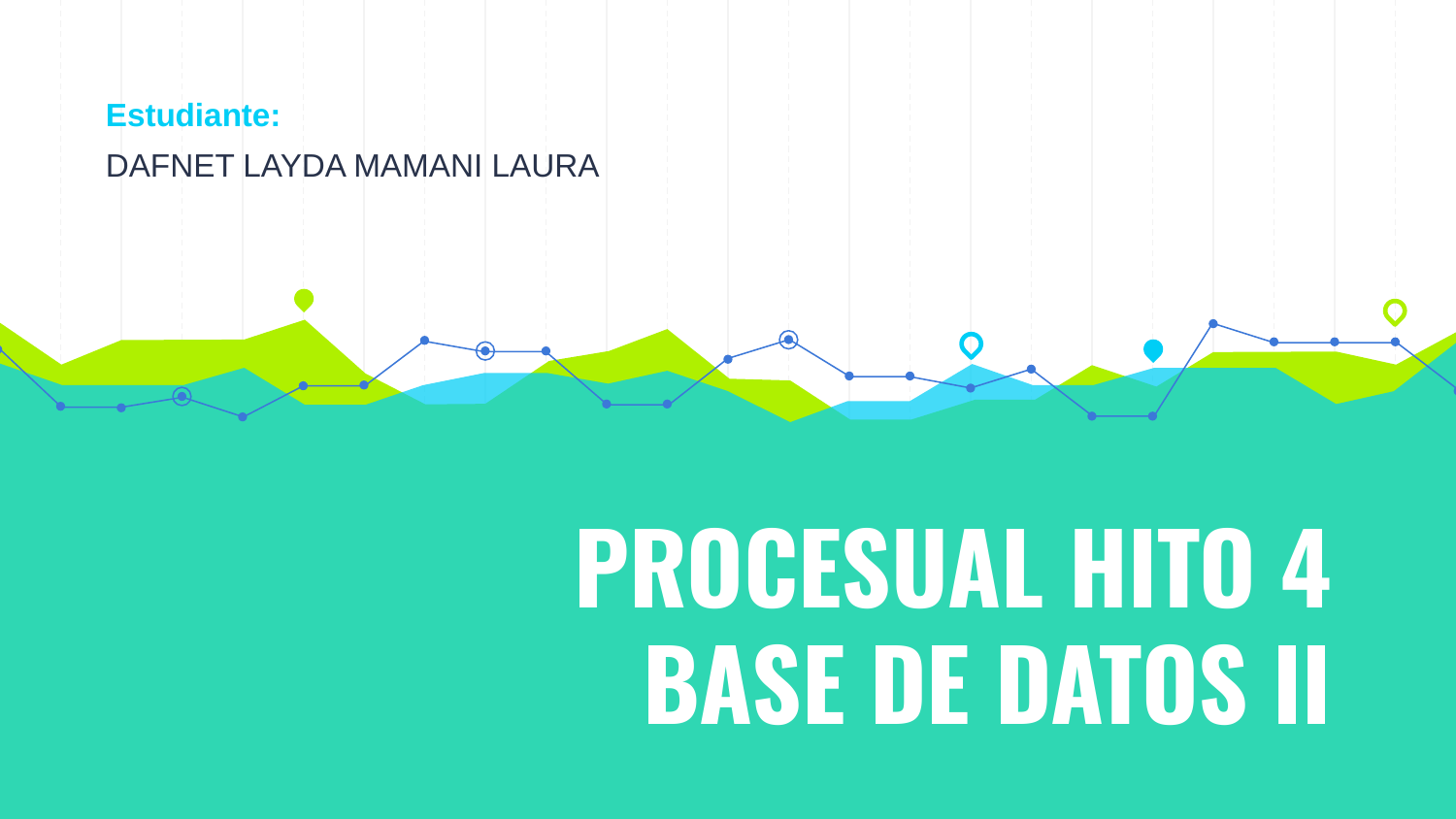

Estudiante:
DAFNET LAYDA MAMANI LAURA
# PROCESUAL HITO 4 BASE DE DATOS II